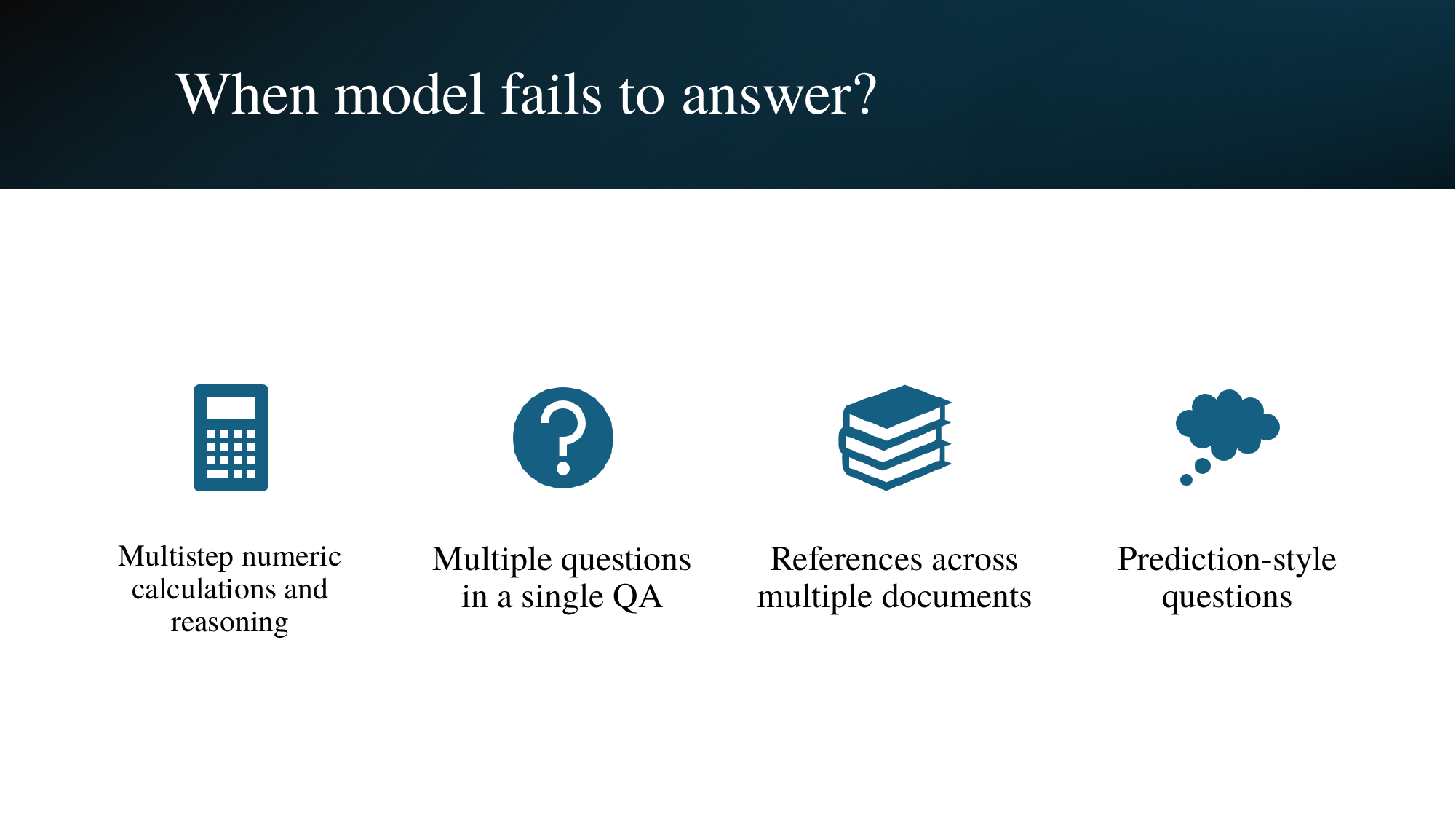

# When model fails to answer?
Multistep numeric calculations and reasoning
Multiple questions in a single QA
References across multiple documents
Prediction-style questions